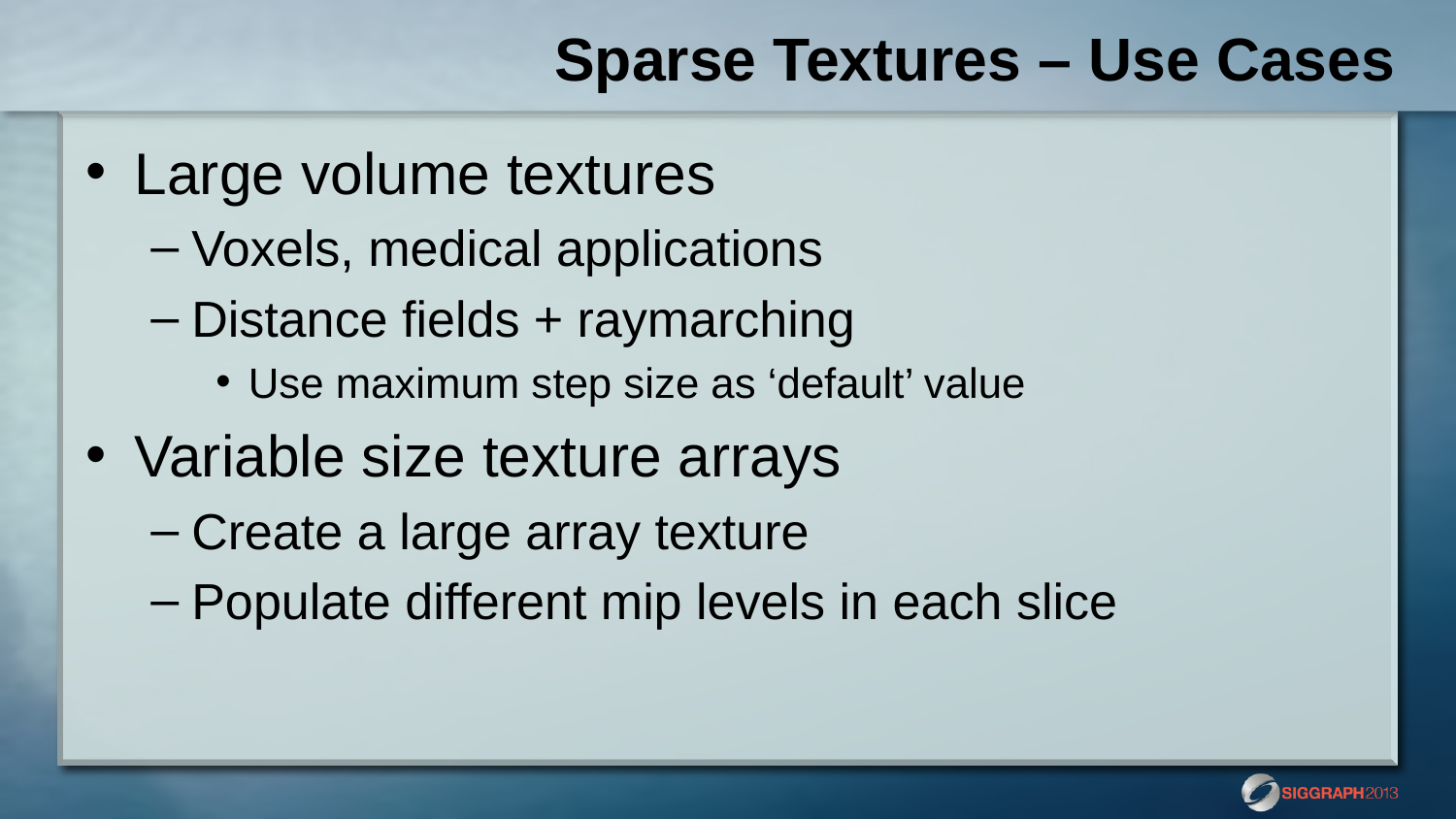

# Sparse Textures – Use Cases
Large volume textures
Voxels, medical applications
Distance fields + raymarching
Use maximum step size as ‘default’ value
Variable size texture arrays
Create a large array texture
Populate different mip levels in each slice